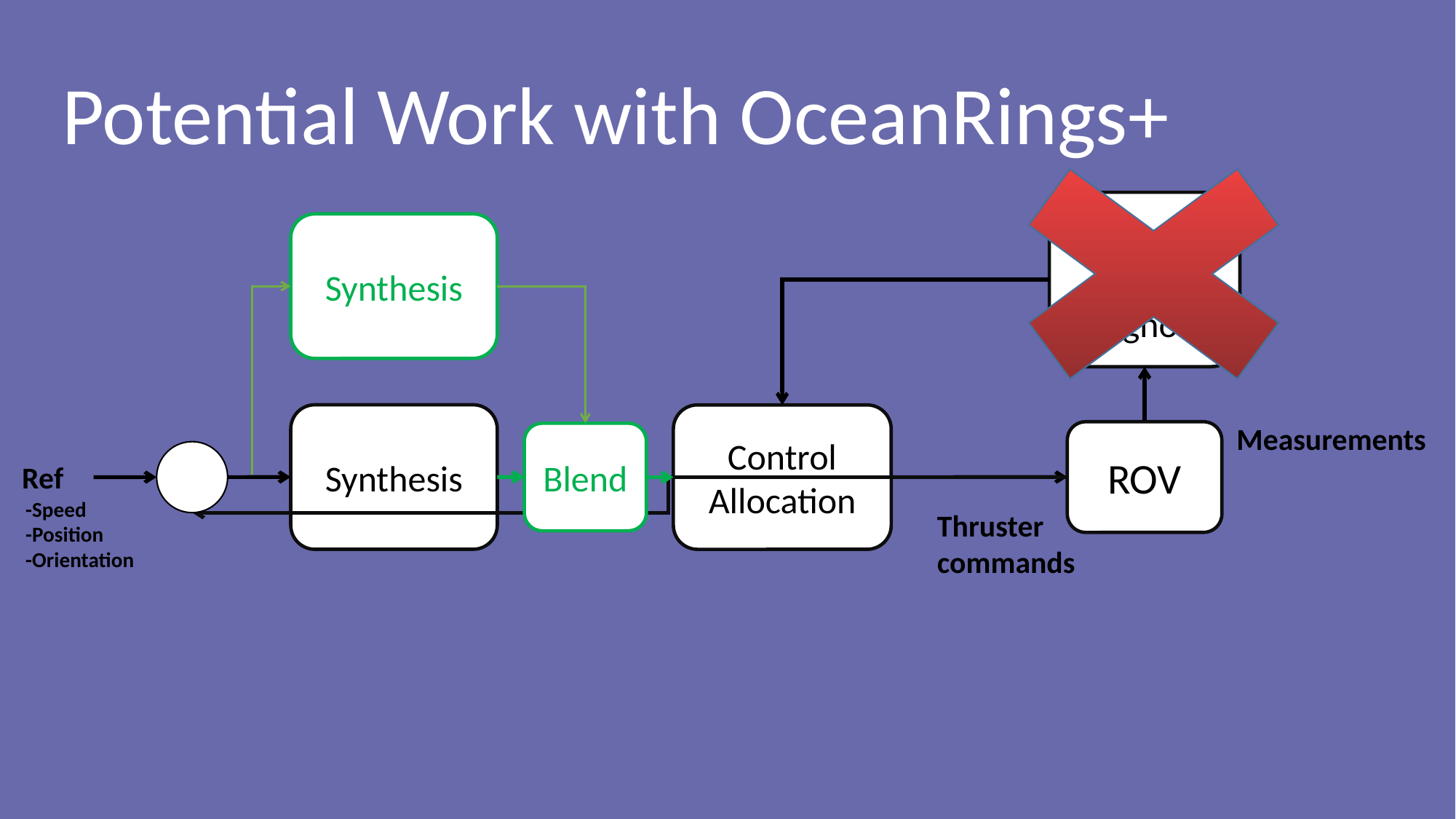

Potential Work with OceanRings+

Thruster
Fault Diagnosis
Synthesis
Synthesis
Control Allocation
Measurements
ROV
Blend

Ref
-Speed
-Position
-Orientation
Thruster commands